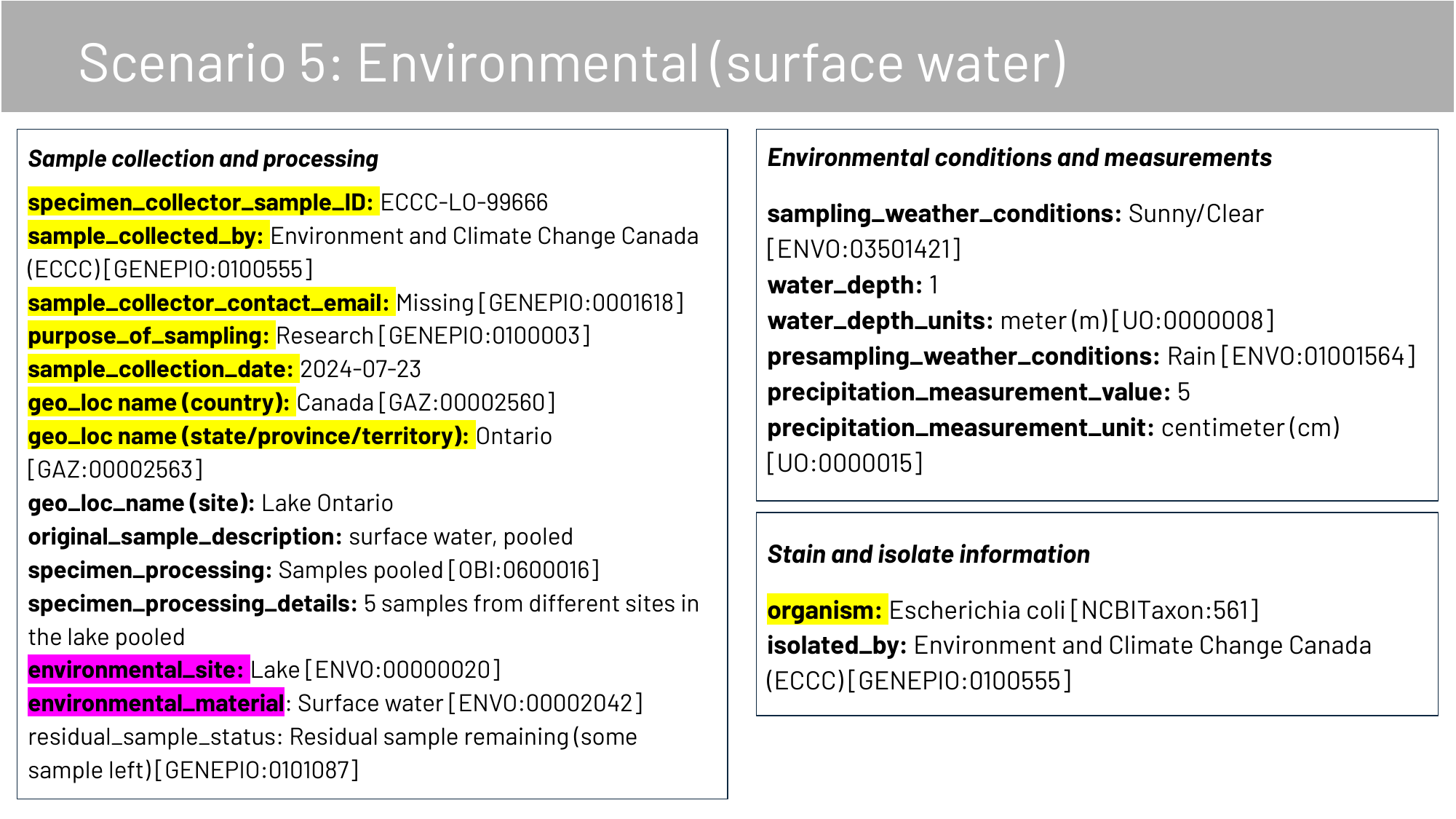

Scenario 5: Environmental (surface water)

Sample collection and processing

specimen_collector_sample_ID: ECCC-LO-99666
sample_collected_by: Environment and Climate Change Canada (ECCC) [GENEPIO:0100555]
sample_collector_contact_email: Missing [GENEPIO:0001618]
purpose_of_sampling: Research [GENEPIO:0100003]
sample_collection_date: 2024-07-23
geo_loc name (country): Canada [GAZ:00002560]
geo_loc name (state/province/territory): Ontario [GAZ:00002563]
geo_loc_name (site): Lake Ontario
original_sample_description: surface water, pooled
specimen_processing: Samples pooled [OBI:0600016]
specimen_processing_details: 5 samples from different sites in the lake pooled
environmental_site: Lake [ENVO:00000020]
environmental_material: Surface water [ENVO:00002042]
residual_sample_status: Residual sample remaining (some sample left) [GENEPIO:0101087]

Environmental conditions and measurements

sampling_weather_conditions: Sunny/Clear [ENVO:03501421]
water_depth: 1
water_depth_units: meter (m) [UO:0000008]
presampling_weather_conditions: Rain [ENVO:01001564]
precipitation_measurement_value: 5
precipitation_measurement_unit: centimeter (cm) [UO:0000015]

Stain and isolate information

organism: Escherichia coli [NCBITaxon:561]
isolated_by: Environment and Climate Change Canada (ECCC) [GENEPIO:0100555]